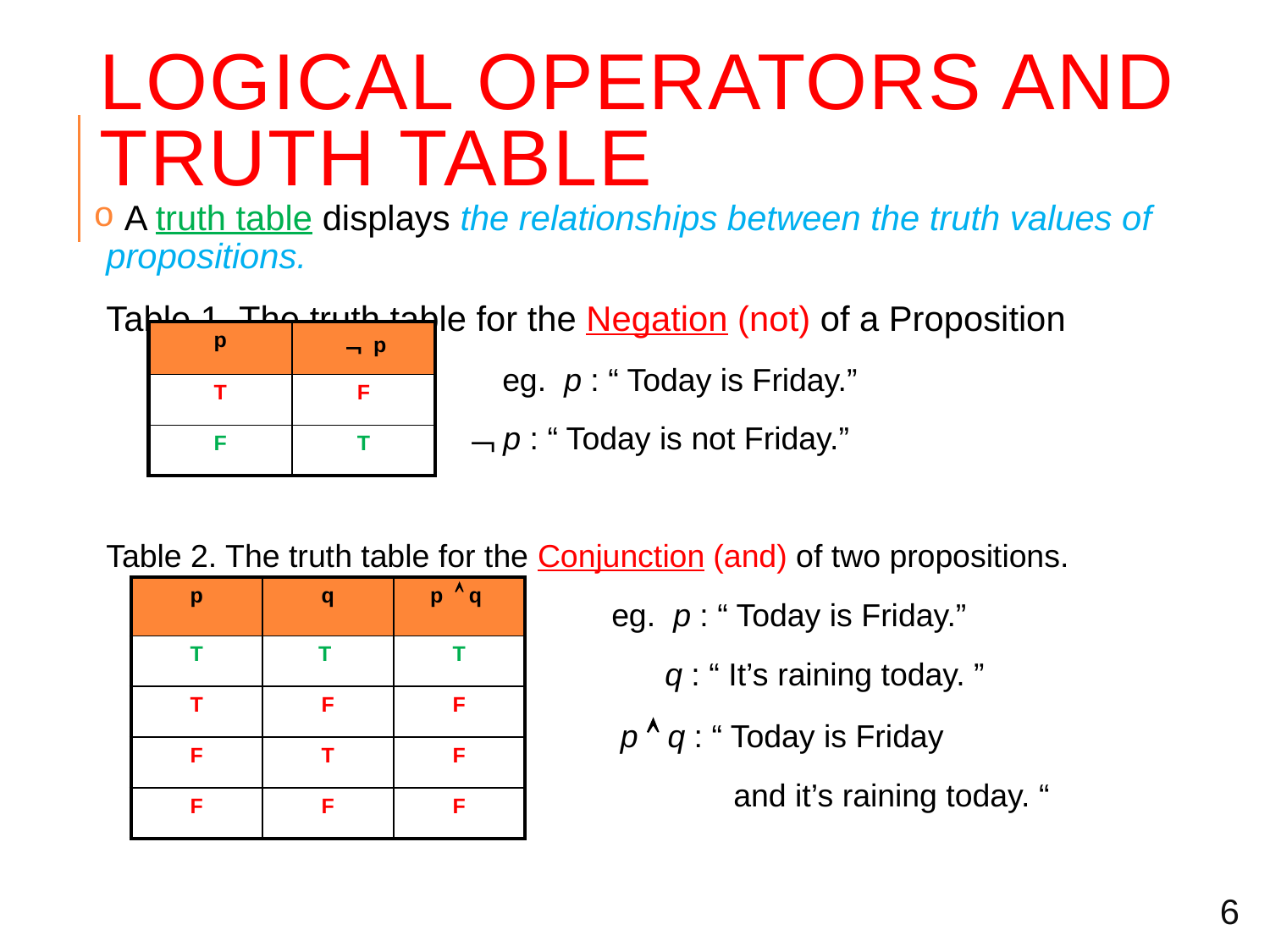

# Logical operators and truth table
 A truth table displays the relationships between the truth values of propositions.
Table 1. The truth table for the Negation (not) of a Proposition
	      		                eg.  p : “ Today is Friday.”
		                               ﹁p : “ Today is not Friday.”

Table 2. The truth table for the Conjunction (and) of two propositions.
				              eg.  p : “ Today is Friday.”
				                    q : “ It’s raining today. ”
				               p ∧ q : “ Today is Friday
                                                                        and it’s raining today. “
| p | ﹁ p |
| --- | --- |
| T | F |
| F | T |
| p | q | p ∧ q |
| --- | --- | --- |
| T | T | T |
| T | F | F |
| F | T | F |
| F | F | F |
6